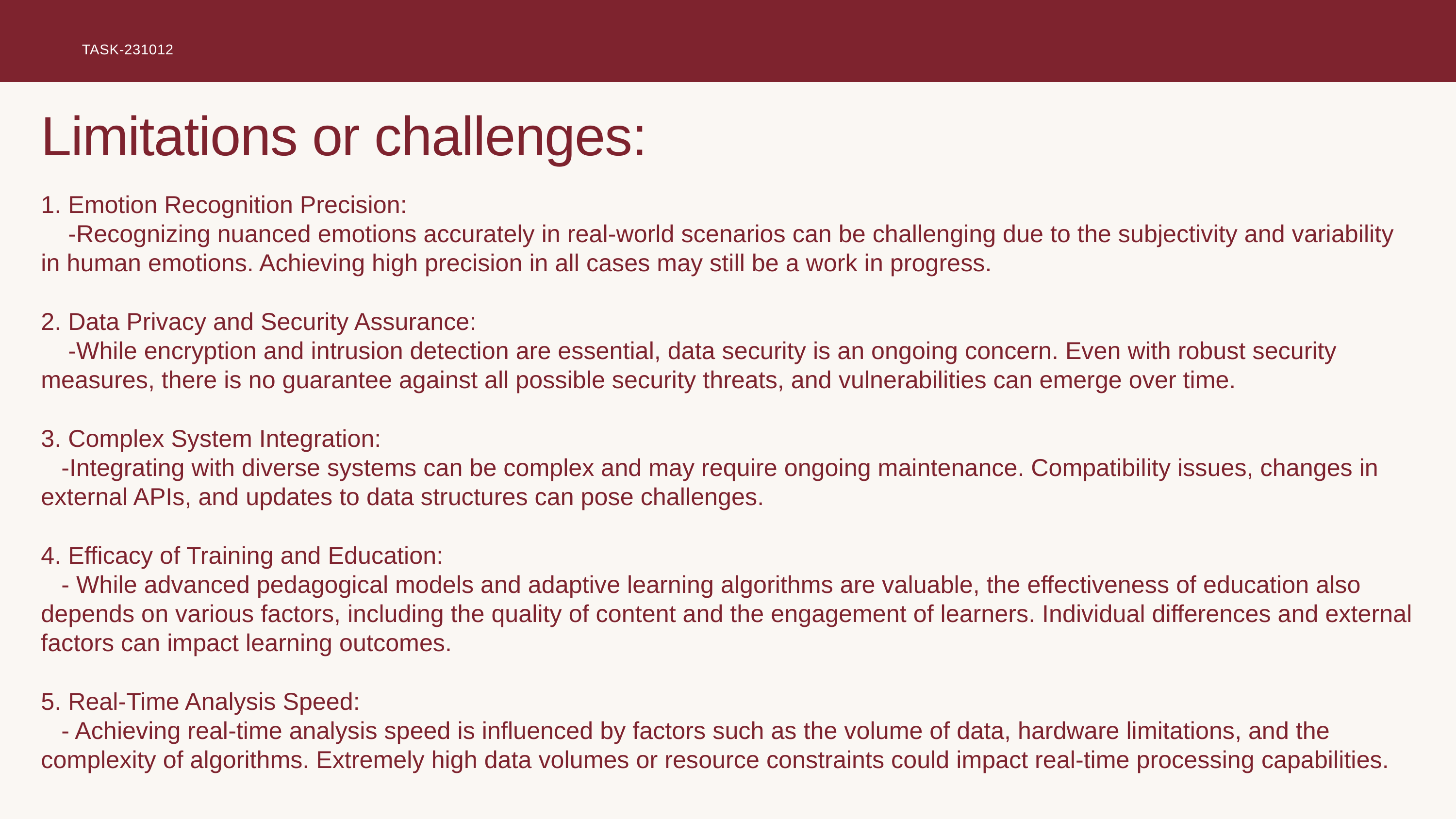

TASK-231012

Limitations or challenges:
1. Emotion Recognition Precision:
    -Recognizing nuanced emotions accurately in real-world scenarios can be challenging due to the subjectivity and variability in human emotions. Achieving high precision in all cases may still be a work in progress.

2. Data Privacy and Security Assurance:
    -While encryption and intrusion detection are essential, data security is an ongoing concern. Even with robust security measures, there is no guarantee against all possible security threats, and vulnerabilities can emerge over time.

3. Complex System Integration:
   -Integrating with diverse systems can be complex and may require ongoing maintenance. Compatibility issues, changes in external APIs, and updates to data structures can pose challenges.

4. Efficacy of Training and Education:
   - While advanced pedagogical models and adaptive learning algorithms are valuable, the effectiveness of education also depends on various factors, including the quality of content and the engagement of learners. Individual differences and external factors can impact learning outcomes.

5. Real-Time Analysis Speed:
   - Achieving real-time analysis speed is influenced by factors such as the volume of data, hardware limitations, and the complexity of algorithms. Extremely high data volumes or resource constraints could impact real-time processing capabilities.